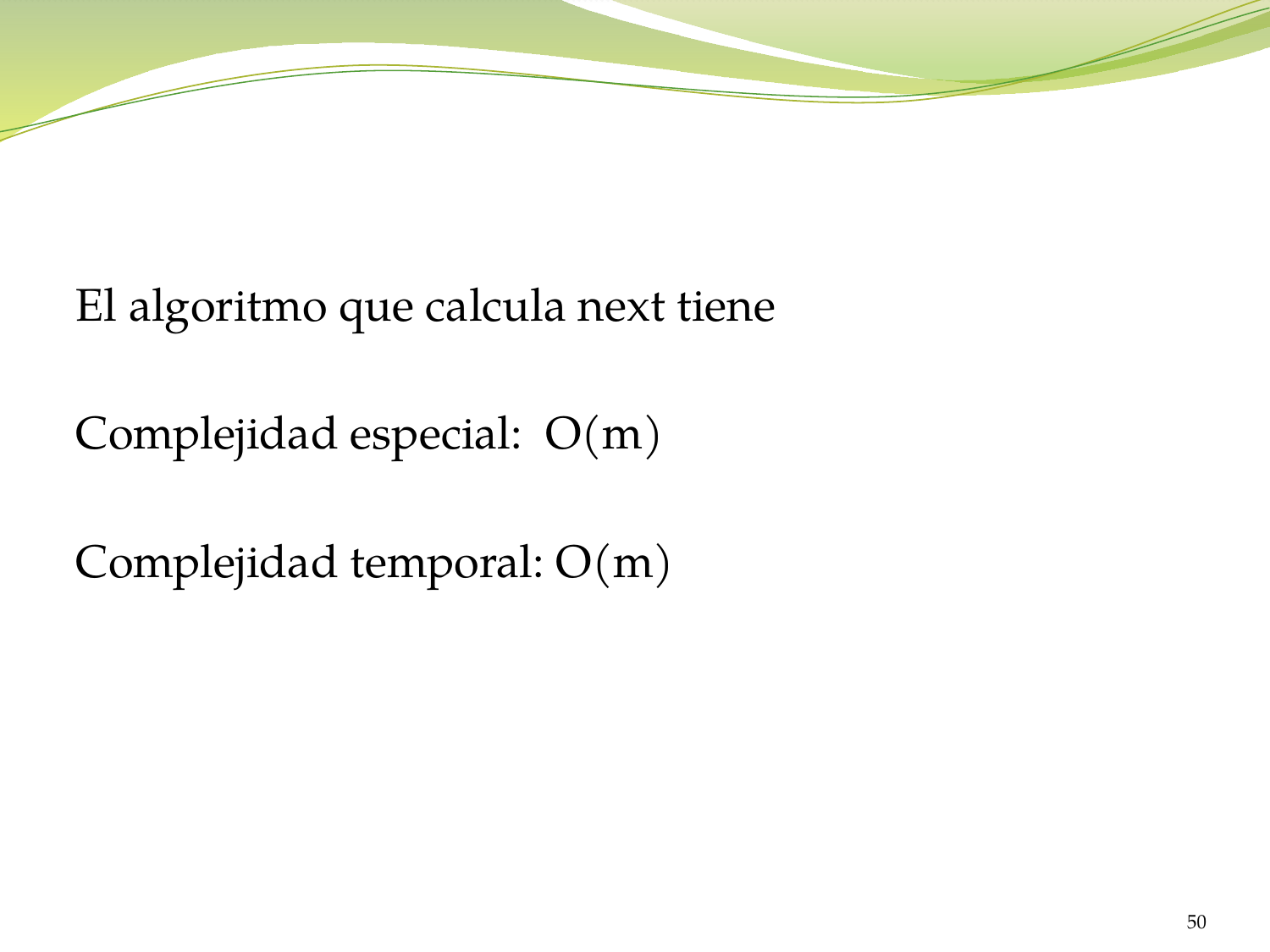

#
El algoritmo que calcula next tiene

Complejidad especial:  O(m)

Complejidad temporal: O(m)

50